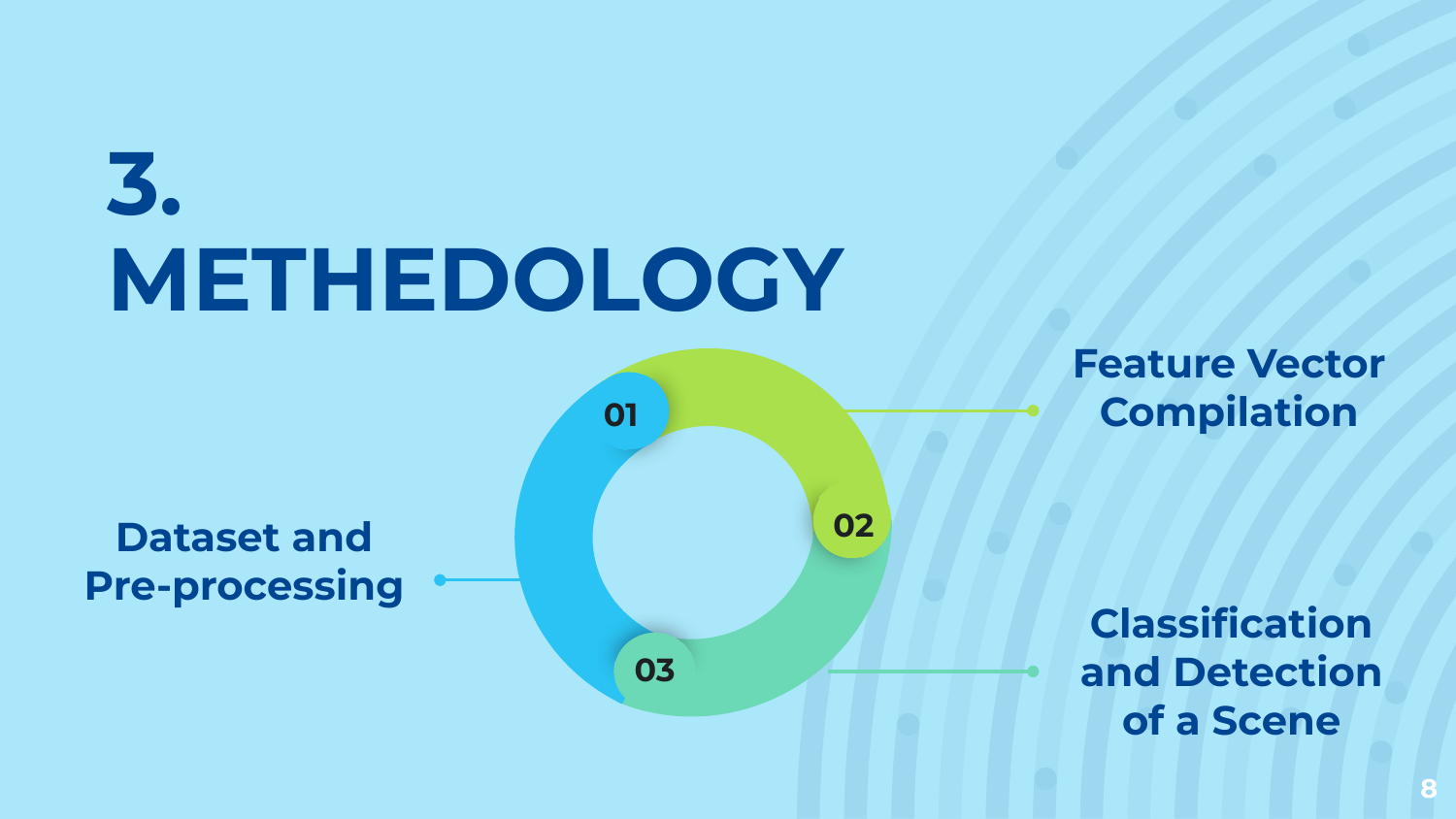

3.
METHEDOLOGY
Feature Vector
Compilation

01

02

03
Dataset and Pre-processing
Classification and Detection of a Scene
8